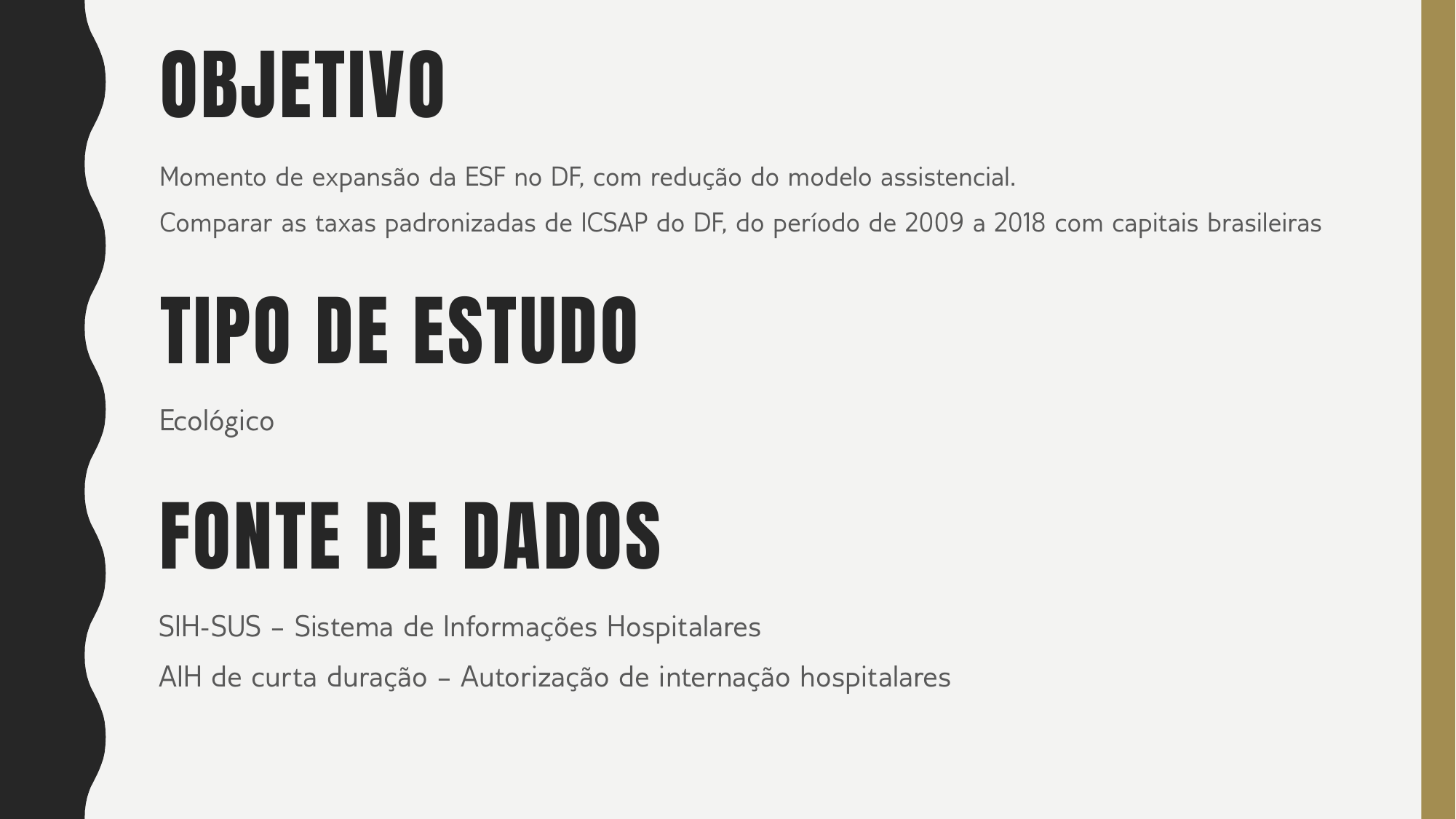

# Objetivo
Momento de expansão da ESF no DF, com redução do modelo assistencial.
Comparar as taxas padronizadas de ICSAP do DF, do período de 2009 a 2018 com capitais brasileiras

Tipo de estudo
Ecológico

Fonte de dados
SIH-SUS – Sistema de Informações Hospitalares
AIH de curta duração – Autorização de internação hospitalares